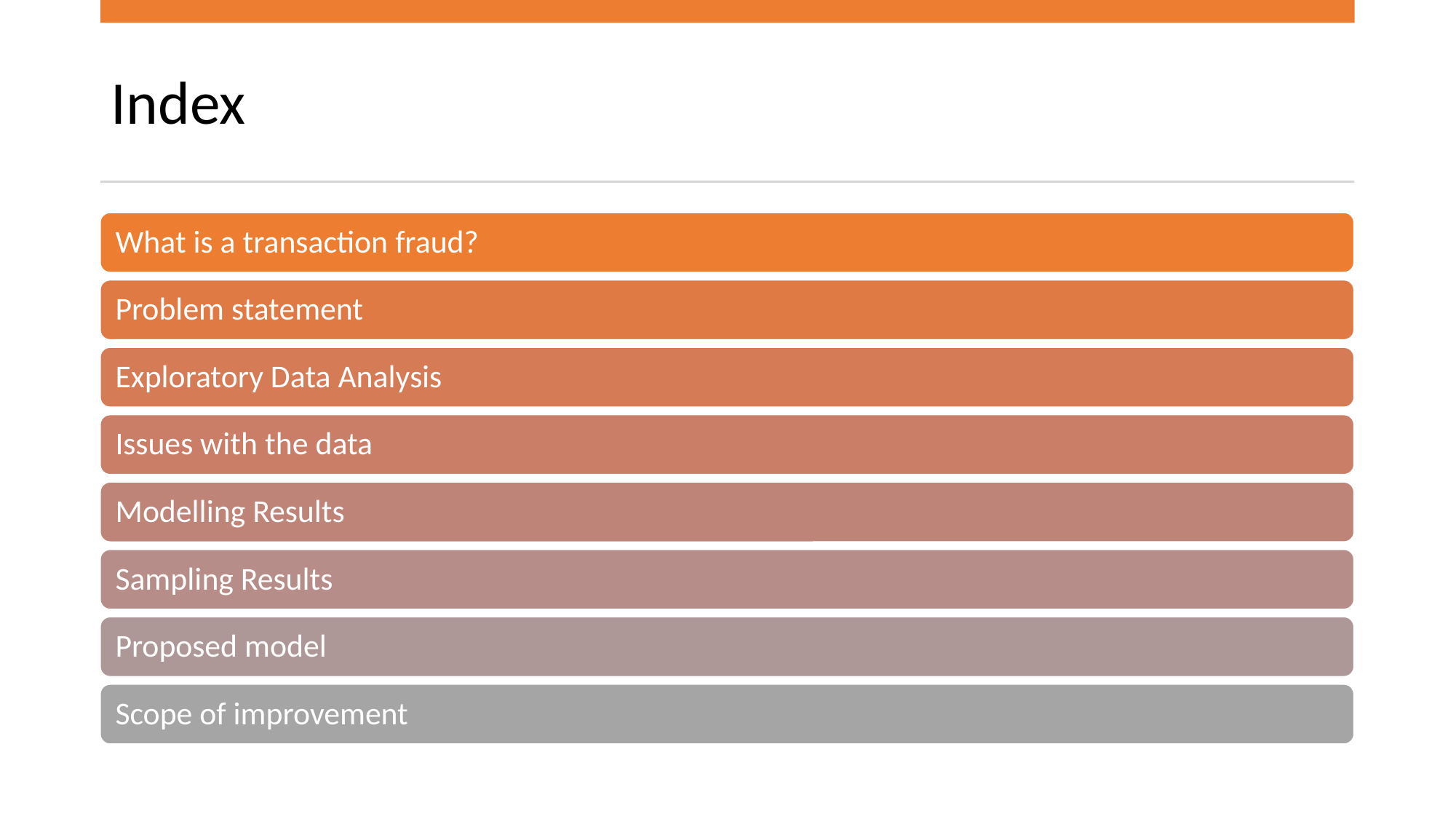

# Index

What is a transaction fraud?
Problem statement
Exploratory Data Analysis
Issues with the data
Modelling Results
Sampling Results
Proposed model
Scope of improvement